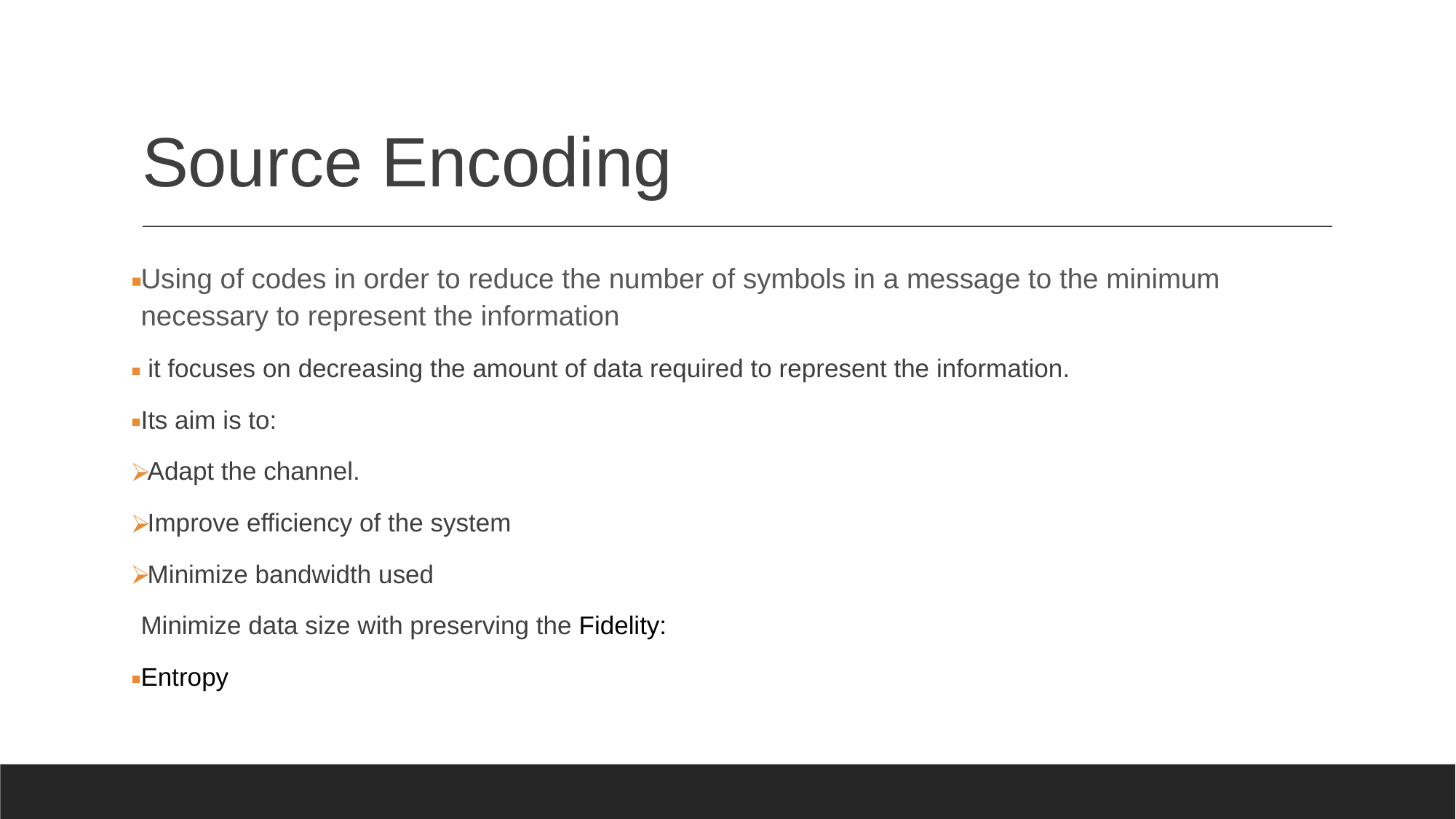

# Source Encoding
Using of codes in order to reduce the number of symbols in a message to the minimum necessary to represent the information
 it focuses on decreasing the amount of data required to represent the information.
Its aim is to:
Adapt the channel.
Improve efficiency of the system
Minimize bandwidth used
Minimize data size with preserving the Fidelity:
Entropy